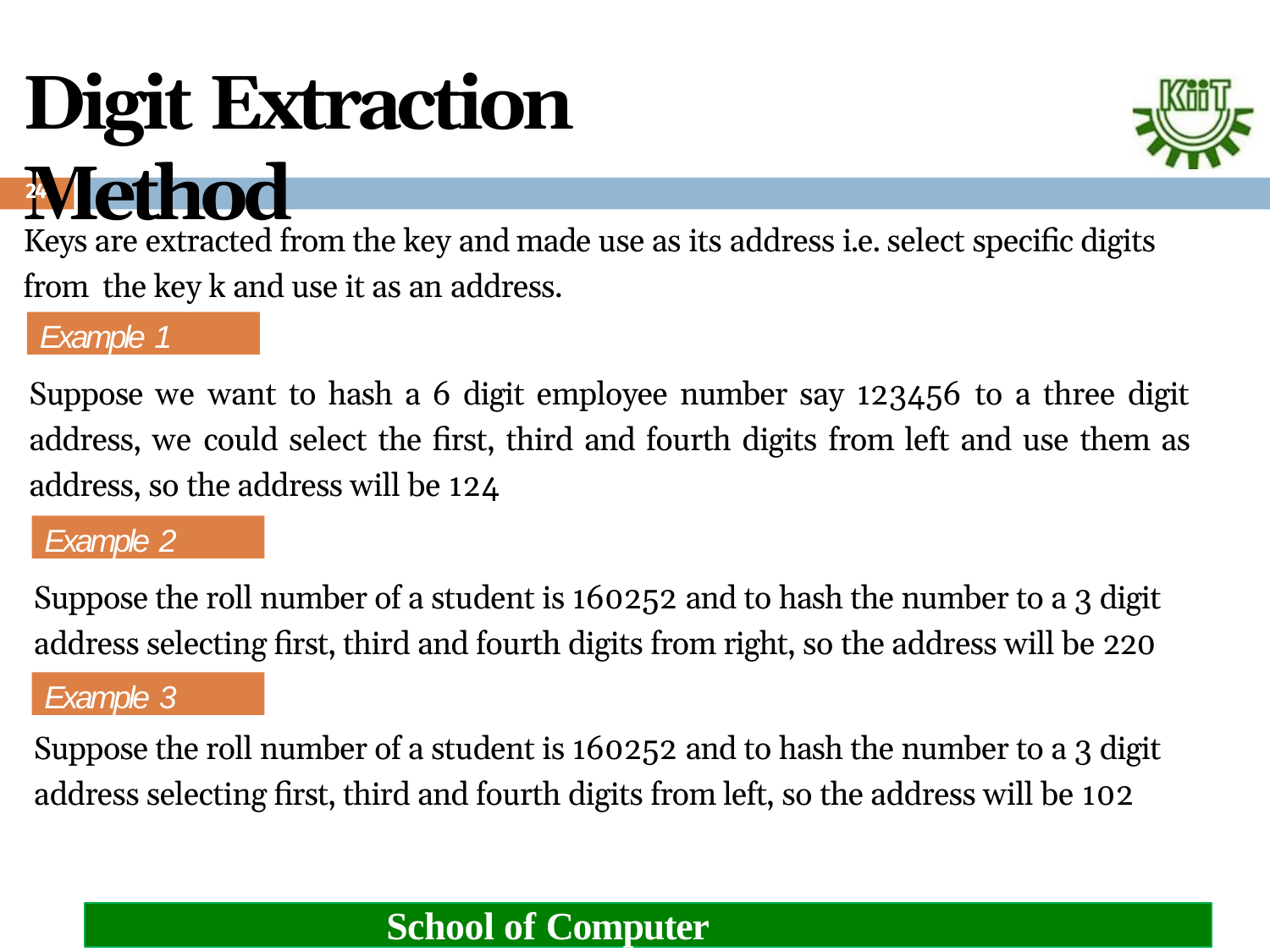

# Digit Extraction Method

24
Keys are extracted from the key and made use as its address i.e. select specific digits from  the key k and use it as an address.
Example 1
Suppose we want to hash a 6 digit employee number say 123456 to a three digit  address, we could select the first, third and fourth digits from left and use them as  address, so the address will be 124
Example 2
Suppose the roll number of a student is 160252 and to hash the number to a 3 digit  address selecting first, third and fourth digits from right, so the address will be 220
Example 3
Suppose the roll number of a student is 160252 and to hash the number to a 3 digit  address selecting first, third and fourth digits from left, so the address will be 102

School of Computer Engineering